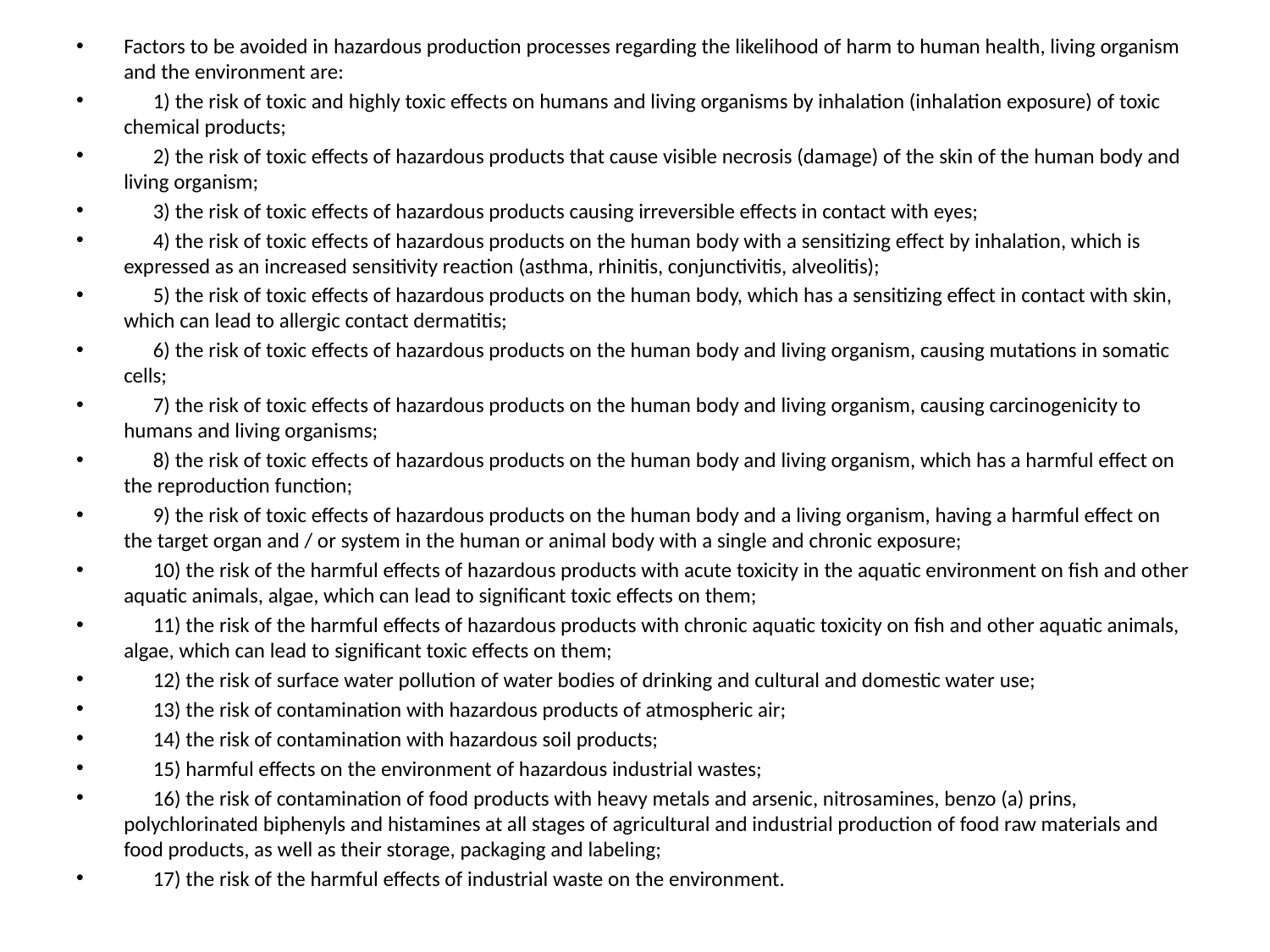

Factors to be avoided in hazardous production processes regarding the likelihood of harm to human health, living organism and the environment are:
      1) the risk of toxic and highly toxic effects on humans and living organisms by inhalation (inhalation exposure) of toxic chemical products;
      2) the risk of toxic effects of hazardous products that cause visible necrosis (damage) of the skin of the human body and living organism;
      3) the risk of toxic effects of hazardous products causing irreversible effects in contact with eyes;
      4) the risk of toxic effects of hazardous products on the human body with a sensitizing effect by inhalation, which is expressed as an increased sensitivity reaction (asthma, rhinitis, conjunctivitis, alveolitis);
      5) the risk of toxic effects of hazardous products on the human body, which has a sensitizing effect in contact with skin, which can lead to allergic contact dermatitis;
      6) the risk of toxic effects of hazardous products on the human body and living organism, causing mutations in somatic cells;
      7) the risk of toxic effects of hazardous products on the human body and living organism, causing carcinogenicity to humans and living organisms;
      8) the risk of toxic effects of hazardous products on the human body and living organism, which has a harmful effect on the reproduction function;
      9) the risk of toxic effects of hazardous products on the human body and a living organism, having a harmful effect on the target organ and / or system in the human or animal body with a single and chronic exposure;
      10) the risk of the harmful effects of hazardous products with acute toxicity in the aquatic environment on fish and other aquatic animals, algae, which can lead to significant toxic effects on them;
      11) the risk of the harmful effects of hazardous products with chronic aquatic toxicity on fish and other aquatic animals, algae, which can lead to significant toxic effects on them;
      12) the risk of surface water pollution of water bodies of drinking and cultural and domestic water use;
      13) the risk of contamination with hazardous products of atmospheric air;
      14) the risk of contamination with hazardous soil products;
      15) harmful effects on the environment of hazardous industrial wastes;
      16) the risk of contamination of food products with heavy metals and arsenic, nitrosamines, benzo (a) prins, polychlorinated biphenyls and histamines at all stages of agricultural and industrial production of food raw materials and food products, as well as their storage, packaging and labeling;
      17) the risk of the harmful effects of industrial waste on the environment.